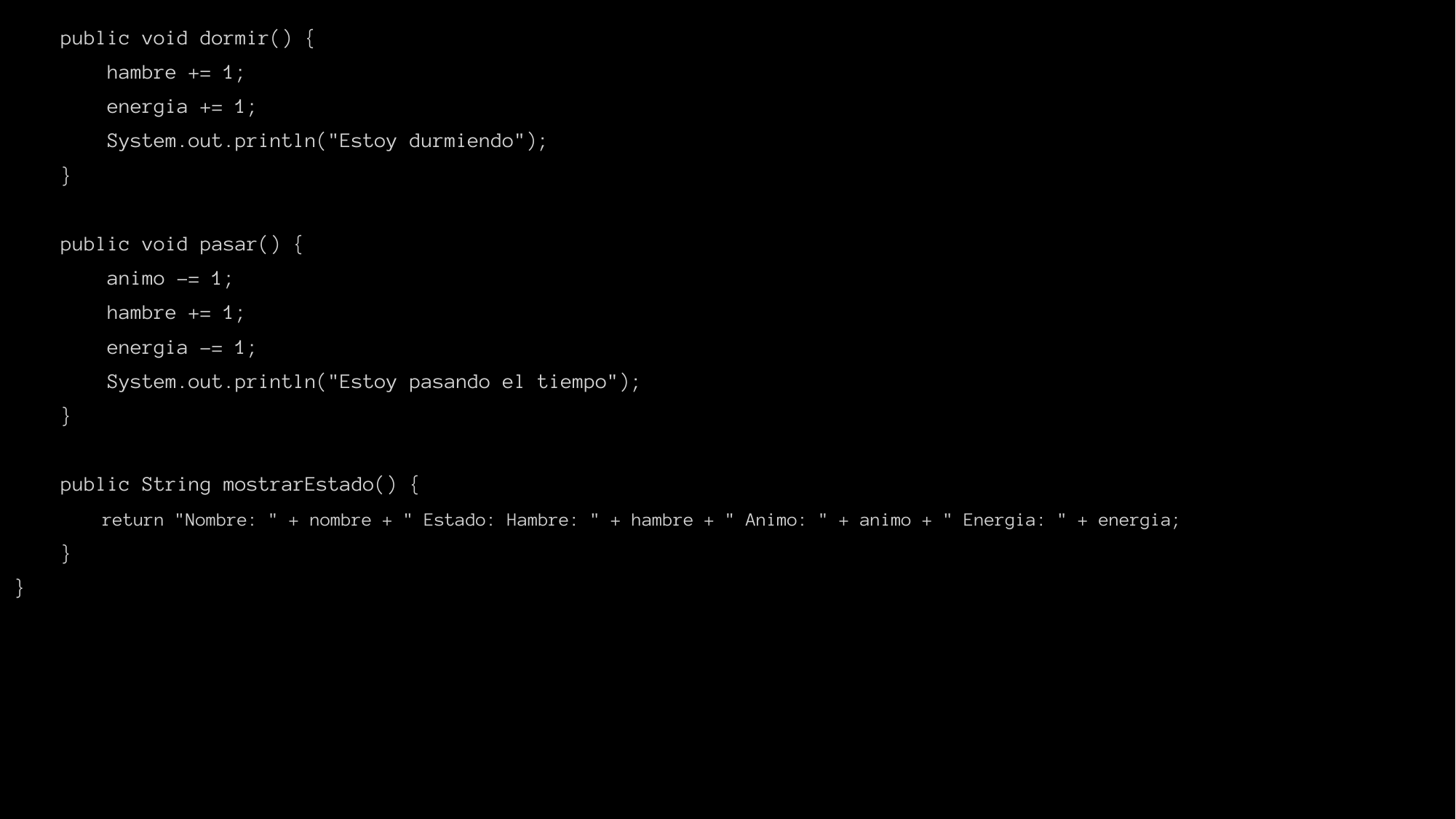

public void dormir() {
        hambre += 1;
        energia += 1;
        System.out.println("Estoy durmiendo");
    }

    public void pasar() {
        animo -= 1;
        hambre += 1;
        energia -= 1;
        System.out.println("Estoy pasando el tiempo");
    }

    public String mostrarEstado() {
        return "Nombre: " + nombre + " Estado: Hambre: " + hambre + " Animo: " + animo + " Energia: " + energia;
    }
}